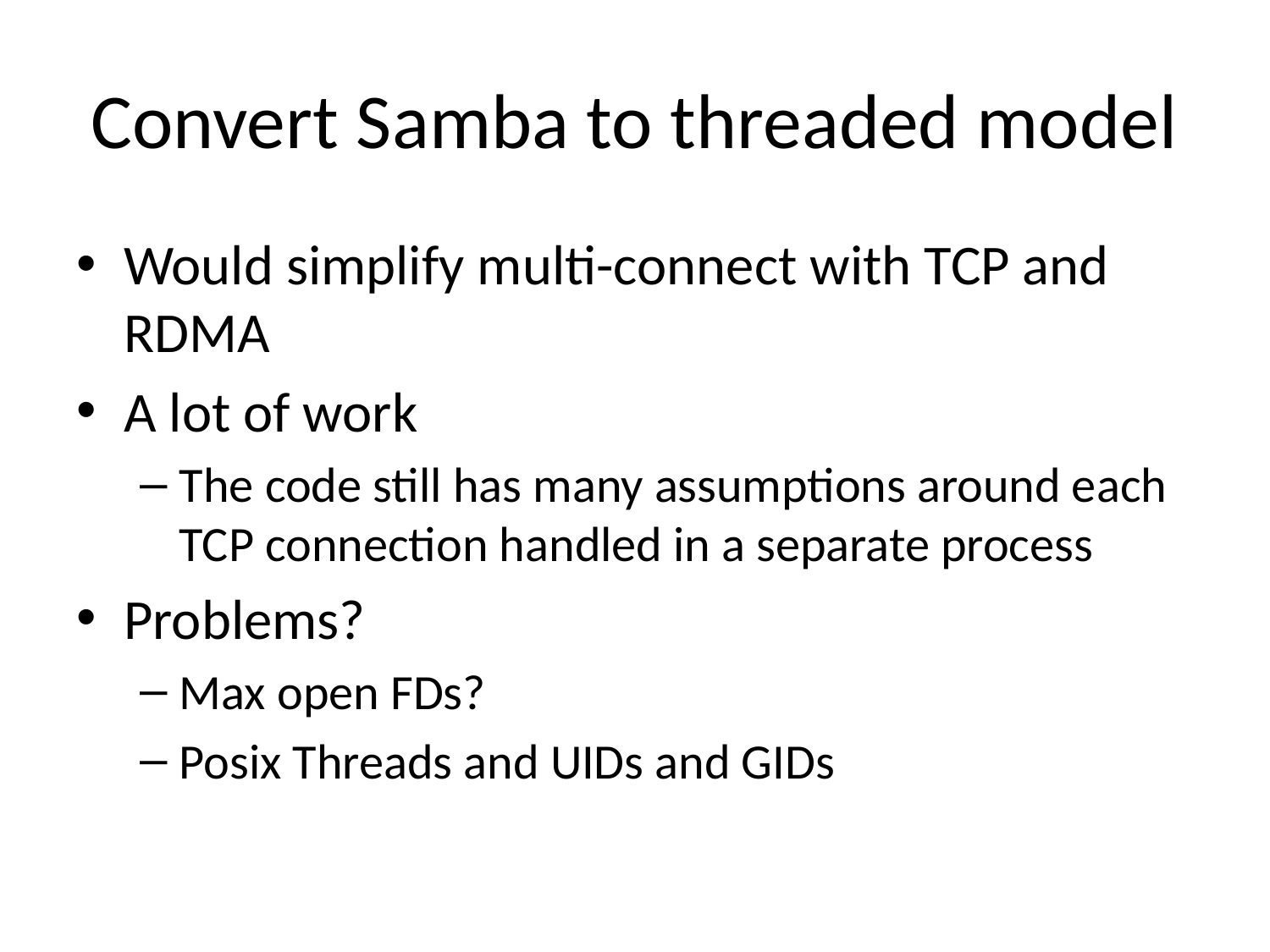

# Convert Samba to threaded model
Would simplify multi-connect with TCP and RDMA
A lot of work
The code still has many assumptions around each TCP connection handled in a separate process
Problems?
Max open FDs?
Posix Threads and UIDs and GIDs